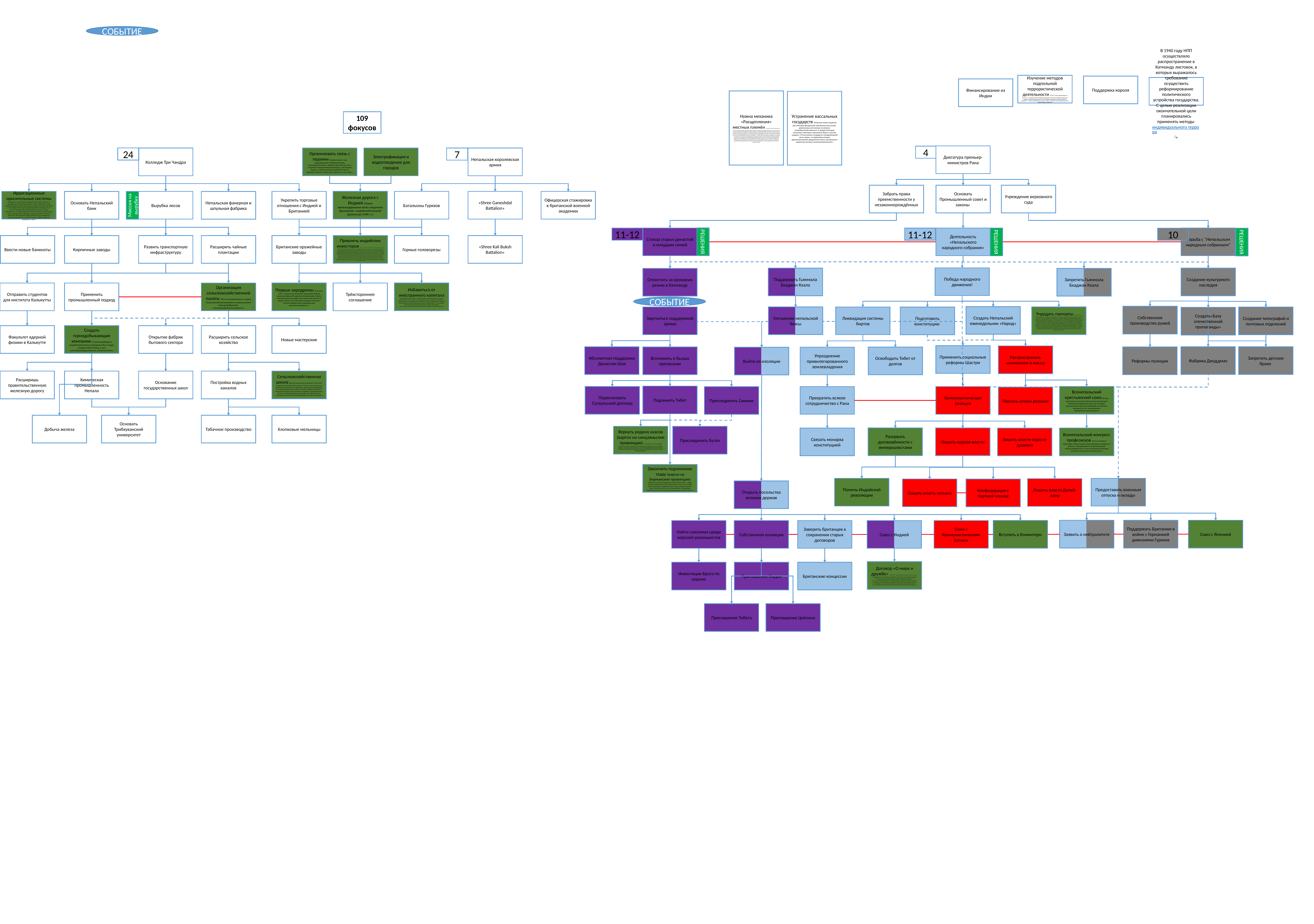

СОБЫТИЕ
Изучение методов подпольной террористической деятельности (В 1937 г.члены организации во главе С Т. П. Ачарьей посетили Индию и Бирмудля «изучения методов подпольной террористической деятельности».Организация планировала убийства видных деятелей — членов семействаРана для того, чтобы «изменить состав правительства и поднятьнарод на борьбу».)
Поддержка короля
В 1940 году НПП осуществляло распространение в Катманду листовок, в которых выражалось требование осуществить реформирование политического устройства государства. С целью реализации окончательной цели планировались применять методы индивидуального террора[»
Финансирование из Индии
Нужна механика «Расщепления» местных племён (Местные племена перенимали у кхасов плужноеземледелие и другие элементы культуры. В процессе взаимодействиякхасов и местных племен в среде последних происходилраспад прежней общности. В непаловедческой литературе он получилназвание социально-культурного «расщепления». Наиболее развитаяи индуизированная часть обретала новую культурную и этническуюсамоидентификацию, усваивала простейшие представленияо кастовости и постепенно полностью или частично ассимилироваласьэтносом-интегратором — кхасами. Вплоть до второй половиныXX в. этот процесс стал одним из самых значимых среди процессовэтнического развития на всей территории Непала.) В работах отечественных и зарубежных непаловедов для характеристикивсех непальских этносов, кроме парбатиев, неваров и жителейтераев, до последнего времени использовался термин «племя» (tribe).В непалиязычной литературе эти этносы обозначаются термином«джати», обозначающим любую этническую, кастовую или религиознуюгруппуправления Рана племенная автономиясохранилась лишь на крайнем востоке Непала, у народностилимбу.
Устранение вассальных государств (В Непале можно выделить две категории феодальной собственностина землю: домениально-вотчинную и условную (служебную)собственность. К первой категории относились некоторые типыземель бирта и система «раджья» (15 вассальных государств в западнойгорной части страны, на территории которых административнаяи юридическая власть центрального правительства была несколькоограничена).)
109 фокусов
Диктатура премьер-министров Рана
4
24
7
Организовать связь с тераями (В дополнение к уже существовавшей телефонной линии, связывавшейстолицу с Индией через Раксаул, была сооружена новая,связавшая Катманду с восточными тераями, наиболее развитымрайоном Непала (дистрикты Джхапа, Биратнагар, Дханкута и Сап-тари).)
Электрификация и водоотведение для городов
Непальская королевская армия
Колледж Три Чандра
Основать Промышленный совет и законы
Забрать права преемственности у незаконнорождённых
Учреждение верховного суда
Железная дорога с Индией (Новая железнодорожная ветка соединила Джанакпур с индийскойстанцией Джаянагар (1940 г.).)
Укрепить торговые отношения с Индией и Британией
Батальоны Гуркхов
Офицерская стажировка в британской военной академии
Вырубка лесов
«Shree Ganeshdal Battalion»
Ирригационные оросительные системы (Государство осуществляло ирригационное строительство на рекахБильхул, Манусмара, Банганга, Сисия, Сифале-Бас. Были реконструированыстарые оросительные каналы и построены новые в Леле, Пфар-пинге и других районах Долины Катманду. 2% от налогов, собираемыхс обрабатываемых земель в тераях, направлялись на нужды ирригации.Были построены оросительные каналы Чандра-нахар и Джуддха-нахарв дистриктах Саптари и Махаттари. Большинство ирригационных сооруженийимели местное значение. Из-за низкого качества работ онибыстро выходили из строя.)
Основать Непальский банк
Непальская фанерная и шпульная фабрика
Миссия на вырубку
Сговор старых династий и младших семей
Деятельность «Непальского народного собрания»
Борьба с “Непальским народным собранием”
11-12
11-12
10
Британские оружейные заводы
Привлечь индийских инвесторов (В 1930-1940-х годах были созданы следующие компании: «TheBiratnagar Jute Mills» (1936), «Raghupati Jute Mill» (1946), «MorangCotton Mill Ltd.» (1942), «Morang Sugar Mill Ltd.» (1947), «The JuddhaMatch Factory», Birganj (1938), «The Juddha Metal Factory», Biratnagar(1946), «Nepal Plywood and Rabin Company Ltd.», Biratnagar (1943),«Nepal Churot Company Ltd.» (1947)18. Большинство предприятийбыли собственностью индийского капитала. Управляющие, инженерыи рабочие были индийцами. Как отмечает исследователь экономикитераев Ф.Х. Гейдж, индийские инвесторы в терайскую экономику,как правило, у себя на родине занимались тем же видом бизнеса,что и в Непале. Так, известный в калькуттском промышленном районеджутовый фабрикант-марвариец Радха Киссен Чамария в 1936 г.вложил свой капитал в строительство крупнейшей в Непале джутовойфабрики «Моранг джут миллз» (Биратнагар). Семейство Чамария ужеимело джутовую фабрику в Бихаре и открыло производство в Бират-нагаре, поскольку окрестности этого города в 1930-х годах превратилисьв важный район выращивания джута. Р. К. Чамария убедил Джуд-дху Шамшера основать совместную холдинговую компанию. Позжесемья Чамария основала в Биратнагаре рисорушку, хлопкопрядильнуюи сахарную фабрики19.) Индийских же предпринимателей Непал привлекал низкиминалогами. Часто индийцы брали выходцев из горных районов Непала,в первую очередь связанных с местными или центральными властями,в свои компании в качестве номинальных управляющих или хозяев.Это делалось для того, чтобы снизить подозрительность непальскихвластей к индийским компаниям, поскольку на официальном уровнеэкономическая активность индийцев рассматривалась как потенциальнаяугроза политическому единству королевства.Такие опасения не были лишены оснований. Фабричное производствов тераях было представлено ограниченным числом слабоос-нащенных средних или мелких предприятий. Они не могли серьезноповлиять на экономическую структуру Непала в целом. Но они былисосредоточены на окраине страны, в узкой полосе, примыкавшейк Индии, где имелись необходимые географические условия и сырьевыересурсы для промышленного развития. Непропорциональнобыстрое развитие терайского региона порождало новые противоречияв незавершенном процессе интеграции страны, поскольку возраставшаяэкономическая связь тераев с индийским рынком дополняласьэтносоциальным и культурным тяготением к Индии.
Горные головорезы
Ввести новые банкноты
Кирпичные заводы
Развить транспортную инфраструктуру
Расширить чайные плантации
«Shree Kali Buksh Battalion»
РЕШЕНИЯ
РЕШЕНИЯ
РЕШЕНИЯ
Победа народного движения!

Поддержать Гьянмала Бхаджан Кхала
Создание культурного наследия

Запретить Гьянмала Бхаджан Кхала
Отомстить за кровавую резню в Катманду

Первые аэродромы (В августе 1942 г. в результате волнений, поразивших Бихари северные районы Объединенной провинции, Непал в течениенескольких недель был полностью отрезан от Индии. После этих событийс помощью англичан в Непале впервые были сооружены два временныхаэродрома..)
Избавиться от иностранного капитала (Если прежде Непал зависел от южного соседа политическии почти не зависел экономически в силу отсталости и изолированности,то к середине 40-х годов XX в. стала проявляться и экономическая зависимость,связанная, прежде всего, с первыми шагами Непала по путиэкономического развития. Примечательно, что английский капиталне проявлял большого интереса к Непалу. Инициатива экономическогопроникновения принадлежала индийским предпринимателям.)
Применить промышленный подход
Трёхстороннее соглашение
Отправить студентов для института Калькутты
Организация сельскохозяйственной палаты (По его указанию была создана Сельскохозяйственнаяпалата, которая должна была разрабатывать сельскохозяйственныепроекты.)
СОБЫТИЕ
Собственное производство ружей
Создать Непальский еженедельник «Народ»

Учредить панчаяты (В 1930-х годах в качестве эксперимента в некоторых сельскихрайонах и небольших городах были учреждены панчаяты (совет)как органы местного самоуправления. Небольшая часть налогов, собираемыхв подведомственной области, оставалась в их распоряжении.Панчаяты не располагали широкими юридическими полномочиями.Их реальные полномочия оіраничивались губернаторами — барахаки-мами, крупными землевладельцами и чиновниками из центра. Экспериментне получил большого развития и был приостановлен. Однакоопыт создания первых панчаятов был использован в 1960-х годахпри создании общенепальской панчаятской системы. Экспериментс введением панчаятов, как и другие нововведения при правленииРана, не был доведен до конца. Непальское общество в тот периодеще не созрело для глубоких реформ. Сами реформаторы, в первуюочередь — премьер-министры, не были заинтересованы в реальномреформировании общества.) На уровне деревень и дистриктов Конституция предусматриваласоздание «панчаятов» («советов») в составе 5-15 членов в деревняхи 10-50 в городах. Каждый панчаят отвечал за вопросы образования,здравоохранения, транспорта, общественных сооружений (статьи16-19).
Улучшение непальской бхасы
Заручиться поддержкой армии
Ликвидация системы биртов
Подготовить конституцию

Создание типографий и почтовых отделений
Создать«Базу отечественной пропаганды»
Создать горнодобывающие компании (С целью разведки и разработкиполезных ископаемых был создан синдикат Himal Mining, в нем участвовалипредставители семейства Рана.)
Факультет ядерной физики в Калькутте
Открытие фабрик бытового сектора
Расширить сельское хозяйство
Новые мастерские
Применить социальные реформы Шастри
Распространить коммунизм в массы
Фабрика Джуддмач
Запретить детские браки
Абсолютная поддержка Династии Шах
Вспомнить о былых претензиях
Реформы полиции
Освободить Тибет от долгов
Упразднение привилегированного землевладения

Выйти из изоляции

Расширишь правительственную железную дорогу
Химическая промышленность Непала
Основание государственных школ
Постройка водных каналов
Сельскохозяйственная школа (Для распространения передового опыта была созданаСельскохозяйственная школа. В Непал стали приглашаться зарубежныеспециалисты по ирригации, агрономии и ветеринарии. В непальскойагрономии началась научная селекционная работа. Качественныесемена, полученные из-за рубежа и произведенные в Непале, сталираспределяться среди крестьян. Правительство стимулировало распространениепередовых методов земледелия.)
Подчинить Тибет
Пересмотреть Сугаульский договор
Всенепальский крестьянский союз (В ходе крестьянских выступлений возникла организация Всенепальскийкрестьянский союз, который организовывал крестьянскуюборьбу за снижение арендной платы, аннулирование задолженностиростовщикам.)
Прекратить всякое сотрудничество с Рана
Коммунистическая реакция
Присоединить Сикким
Пресечь опиум религии
Добыча железа
Основать Трибхуванский университет
Табачное производство
Хлопковые мельницы
Вернуть родину кхасов (варгол на синцзяньские провинции) (Не исключено,что кхасы, будучи родственны ариям, отличались от последнихеще до переселения на индийские равнины, поскольку локализовалисьна восточной периферии арийского региона. Некоторые исследователиуказывают на восточный Туркестан, как на возможное местоих прародины)
Присоединить Бутан
Разорвать договорённости с империалистами
Лишить короля власти
Всенепальский конгресс профсоюзов (В это же время в Биргандже к Биратнагаре появилисьпервые профсоюзы рабочих, объединившихся во Всенепальский конгресспрофсоюзов. В этих организациях большим влиянием пользовалиськоммунисты.)
Связать монарха конституцией
Лишить власти короля-дракона
Закончить подчинение тхару (варгол на Бирманские провинции) (Коренное населениеиндийских и непальских тераев — тхару, некогда говорившеена тибето-бирманском языке, в настоящее время перешло на индийскиеязыки. Тхару, живущие в долине Рапти, говорят на непали. Населениетераев, составляющее приблизительно треть населения страны,владеет хинди и непали.)
Помочь Индийской революции
Предоставить военным отпуска и оклады

Лишить власти Далай-ламу
Лишить власть чогьяла
Конфедерация с партией членов
Открыть посольства великих держав

Заявить о нейтралитете
Союз с Японией
Поддержать Британию в войне с Германией дивизиями Гуркхов

Вступить в Коминтерн

Найти союзника среди королей-реваншистов
Собственная коалиция
Заверить британцев в сохранении старых договоров
Союз с Коммунистическим Китаем
Союз с Индией

Договор «О мире и дружбе» (Летом 1950 г. между Индией и Непаломбыл заключен договор «О мире и дружбе».Одно из принципиальных положений соглашения гласило, что обаправительства обязуются «информировать друг друга обо всех серьезныхразногласиях и недоразумениях с любым соседним государством,чтобы не нарушать дружеских отношений, существующих междудвумя правительствами»26.Договор аннулировал все соглашения Непала с английскими колониальнымивластями, провозглашал полную независимость и суверенитетНепала. Индия получила приоритет в освоении природныхресурсов Непала. Оба правительства обязались предоставлять гражданамдругой страны равные права наравне с местным населениемв отношении «участия в промышленном и экономическом развитии».Какие-либо ограничения этих прав могли быть введены лишь послесовместных консультаций.)
Инвестиции Брата по короне
Приглашение Индии
Британские концессии
Приглашение Тибета
Приглашение Цейлона